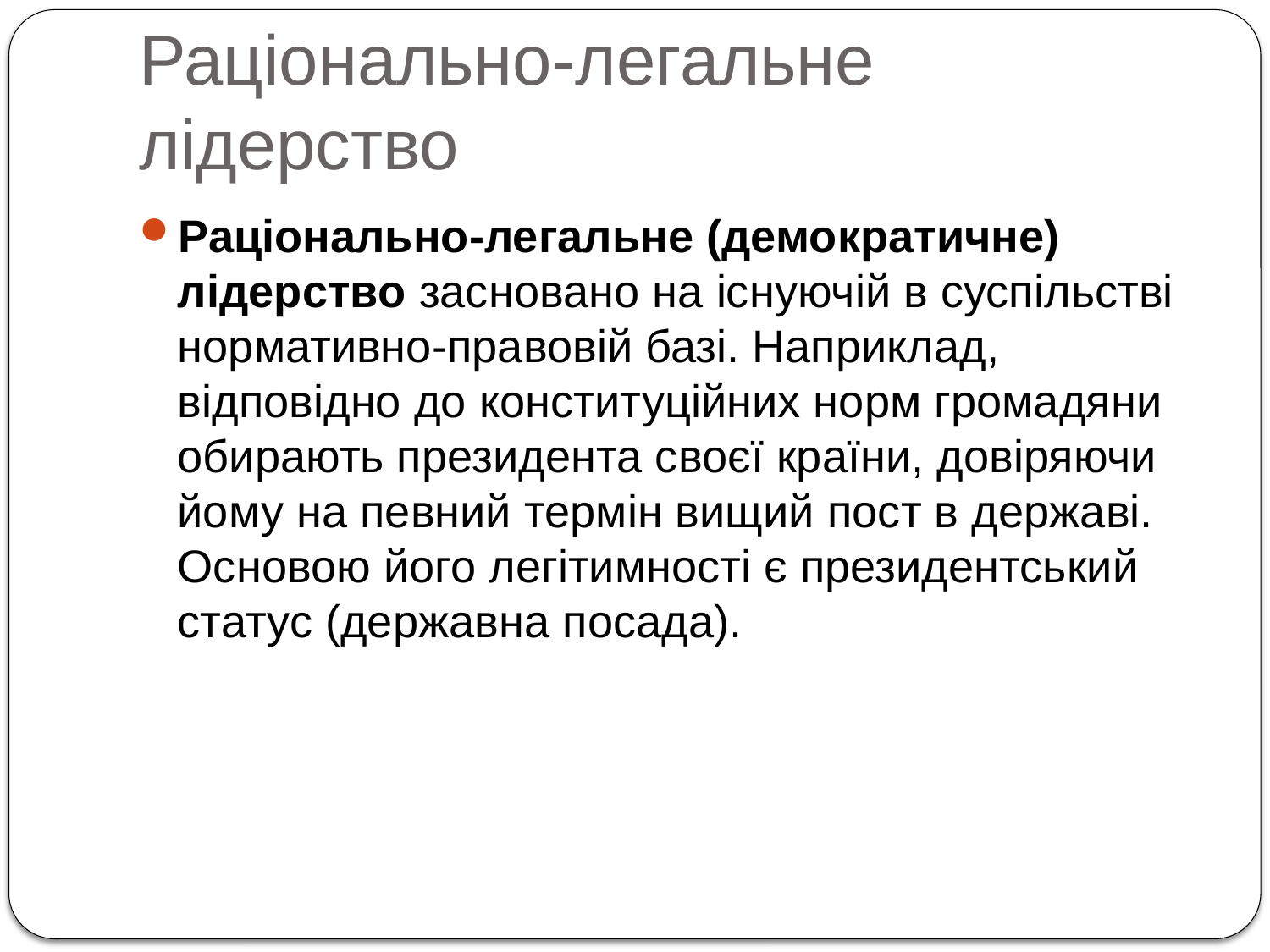

# Раціонально-легальне лідерство
Раціонально-легальне (демократичне) лідерство засновано на існуючій в суспільстві нормативно-правовій базі. Наприклад, відповідно до конституційних норм громадяни обирають президента своєї країни, довіряючи йому на певний термін вищий пост в державі. Основою його легітимності є президентський статус (державна посада).